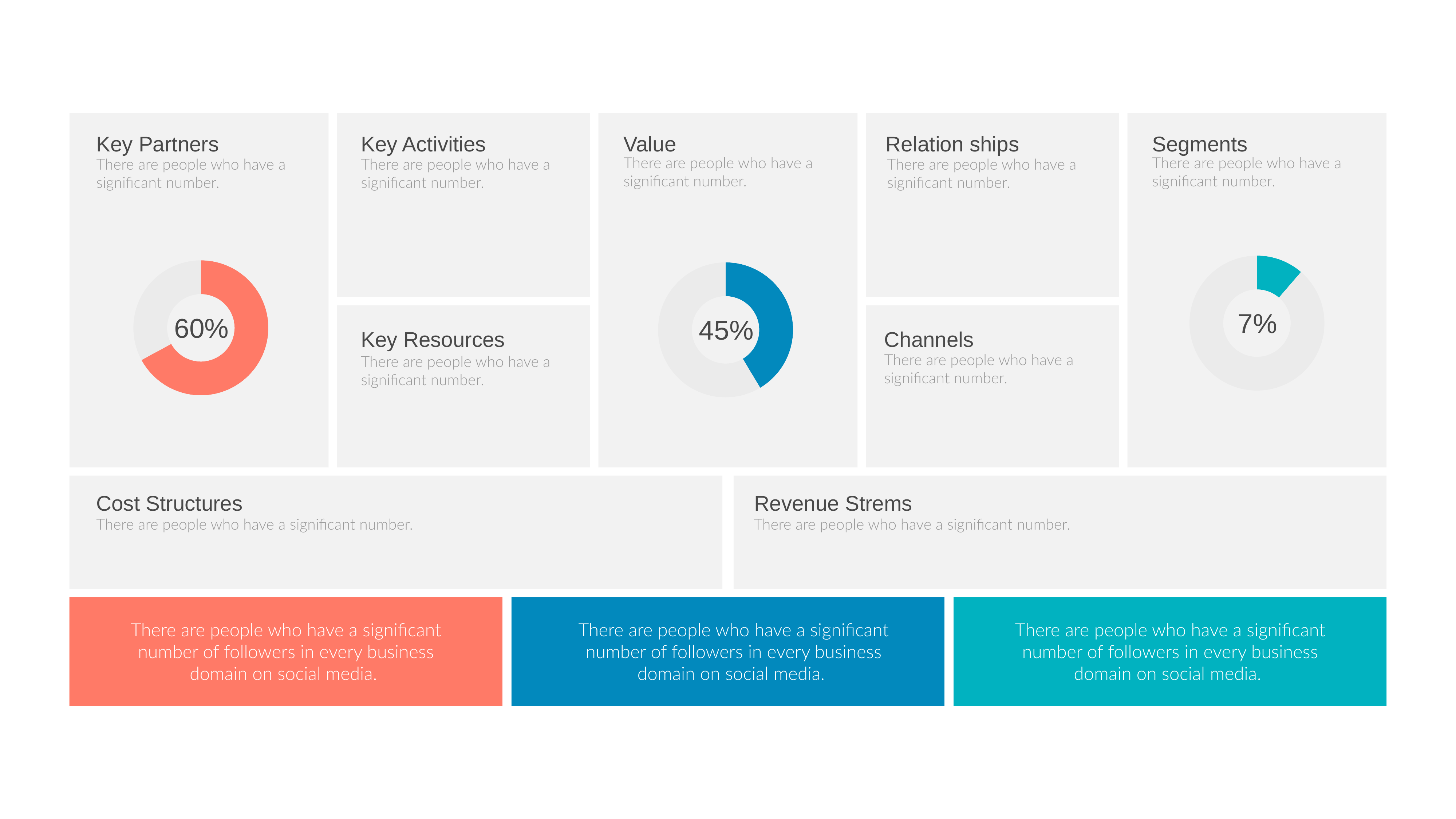

Key Partners
Key Activities
Relation ships
Segments
Value
There are people who have a significant number.
There are people who have a significant number.
There are people who have a significant number.
There are people who have a significant number.
There are people who have a significant number.

### Chart

| Category | Sales |
|---|---|
| 1st Qtr | 1.2 |
| 2nd Qtr | 9.4 |
7%

### Chart

| Category | Sales |
|---|---|
| 1st Qtr | 5.3 |
| 2nd Qtr | 2.6 |
60%

### Chart

| Category | Sales |
|---|---|
| 1st Qtr | 5.8 |
| 2nd Qtr | 8.2 |
45%

Key Resources
Channels
There are people who have a significant number.
There are people who have a significant number.

Cost Structures
Revenue Strems
There are people who have a significant number.
There are people who have a significant number.

There are people who have a significant number of followers in every business domain on social media.
There are people who have a significant number of followers in every business domain on social media.
There are people who have a significant number of followers in every business domain on social media.